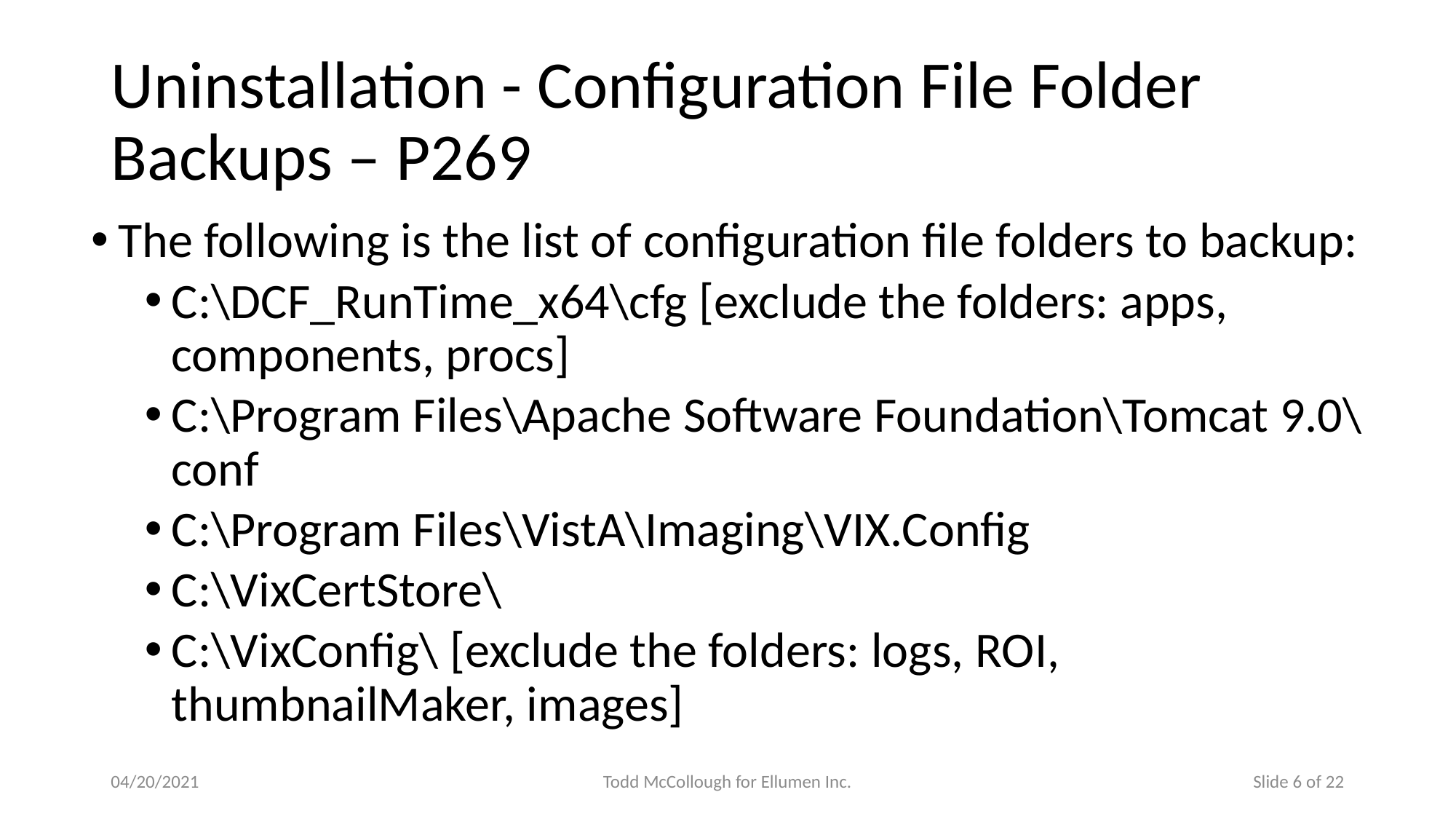

# Uninstallation - Configuration File Folder Backups – P269
The following is the list of configuration file folders to backup:
C:\DCF_RunTime_x64\cfg [exclude the folders: apps, components, procs]
C:\Program Files\Apache Software Foundation\Tomcat 9.0\conf
C:\Program Files\VistA\Imaging\VIX.Config
C:\VixCertStore\
C:\VixConfig\ [exclude the folders: logs, ROI, thumbnailMaker, images]
04/20/2021
Todd McCollough for Ellumen Inc.
Slide 6 of 22